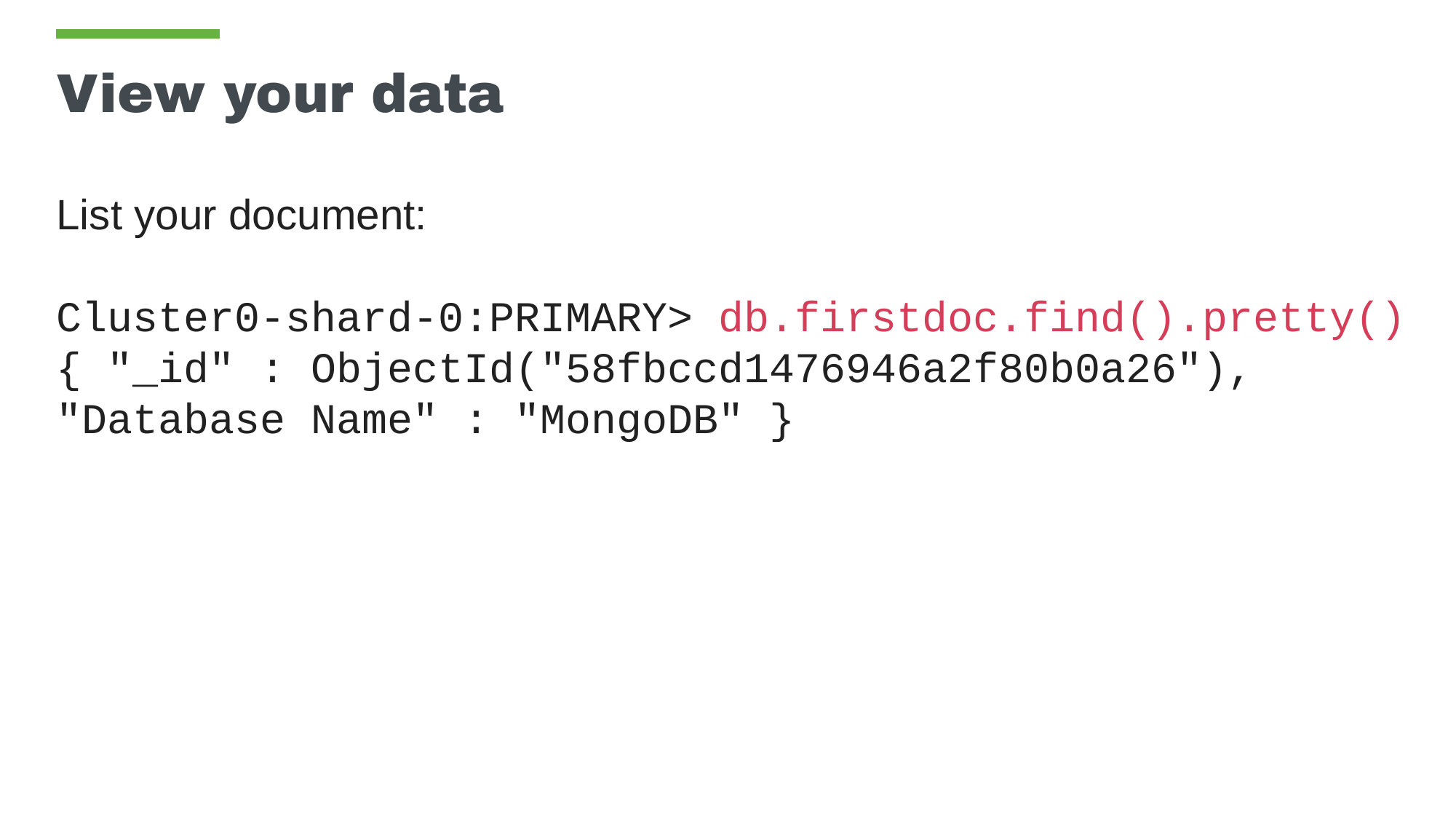

# View your data
List your document:

Cluster0-shard-0:PRIMARY> db.firstdoc.find().pretty()
{ "_id" : ObjectId("58fbccd1476946a2f80b0a26"), "Database Name" : "MongoDB" }